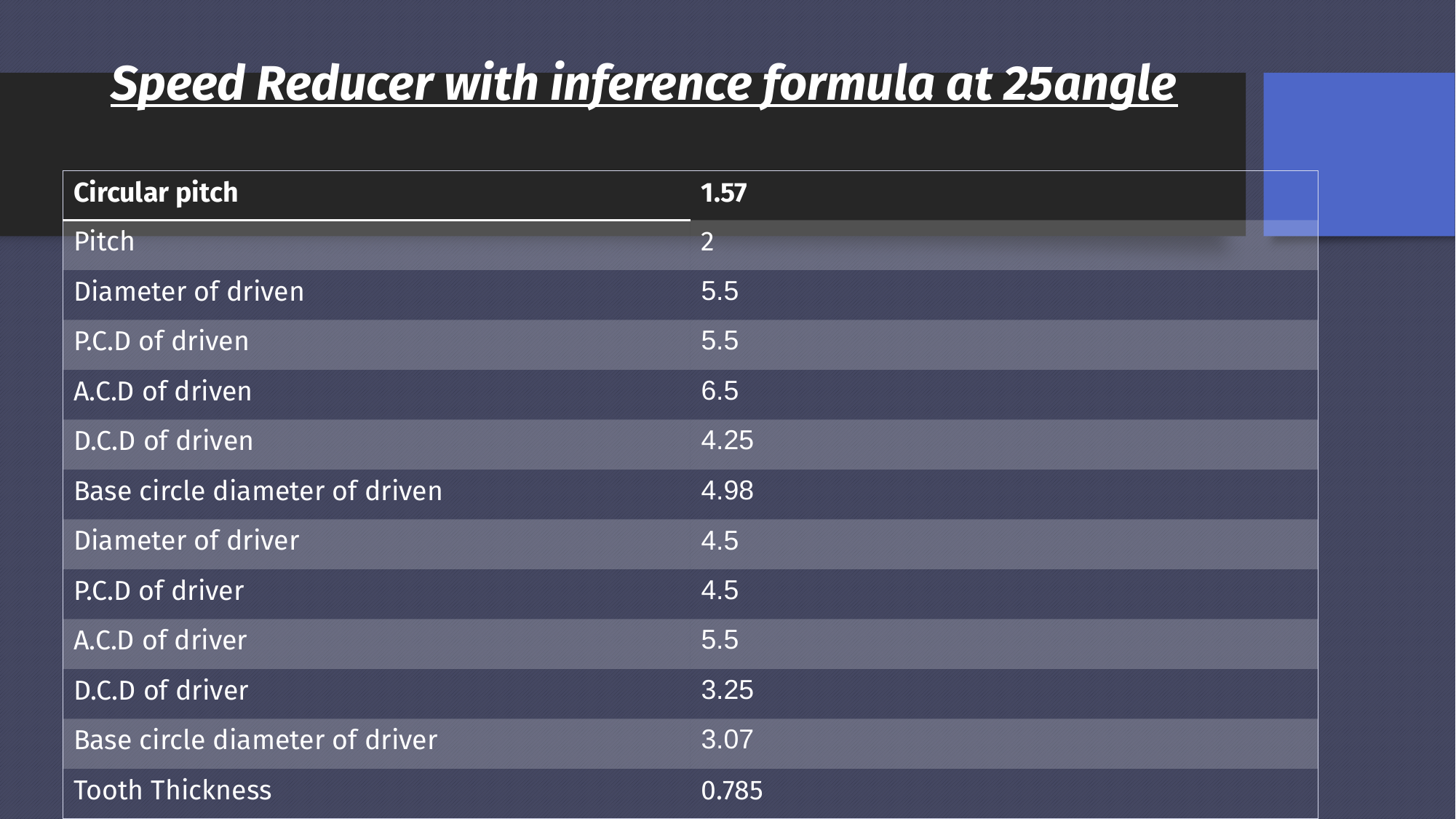

# Speed Reducer with inference formula at 25angle
| Circular pitch | 1.57 |
| --- | --- |
| Pitch | 2 |
| Diameter of driven | 5.5 |
| P.C.D of driven | 5.5 |
| A.C.D of driven | 6.5 |
| D.C.D of driven | 4.25 |
| Base circle diameter of driven | 4.98 |
| Diameter of driver | 4.5 |
| P.C.D of driver | 4.5 |
| A.C.D of driver | 5.5 |
| D.C.D of driver | 3.25 |
| Base circle diameter of driver | 3.07 |
| Tooth Thickness | 0.785 |